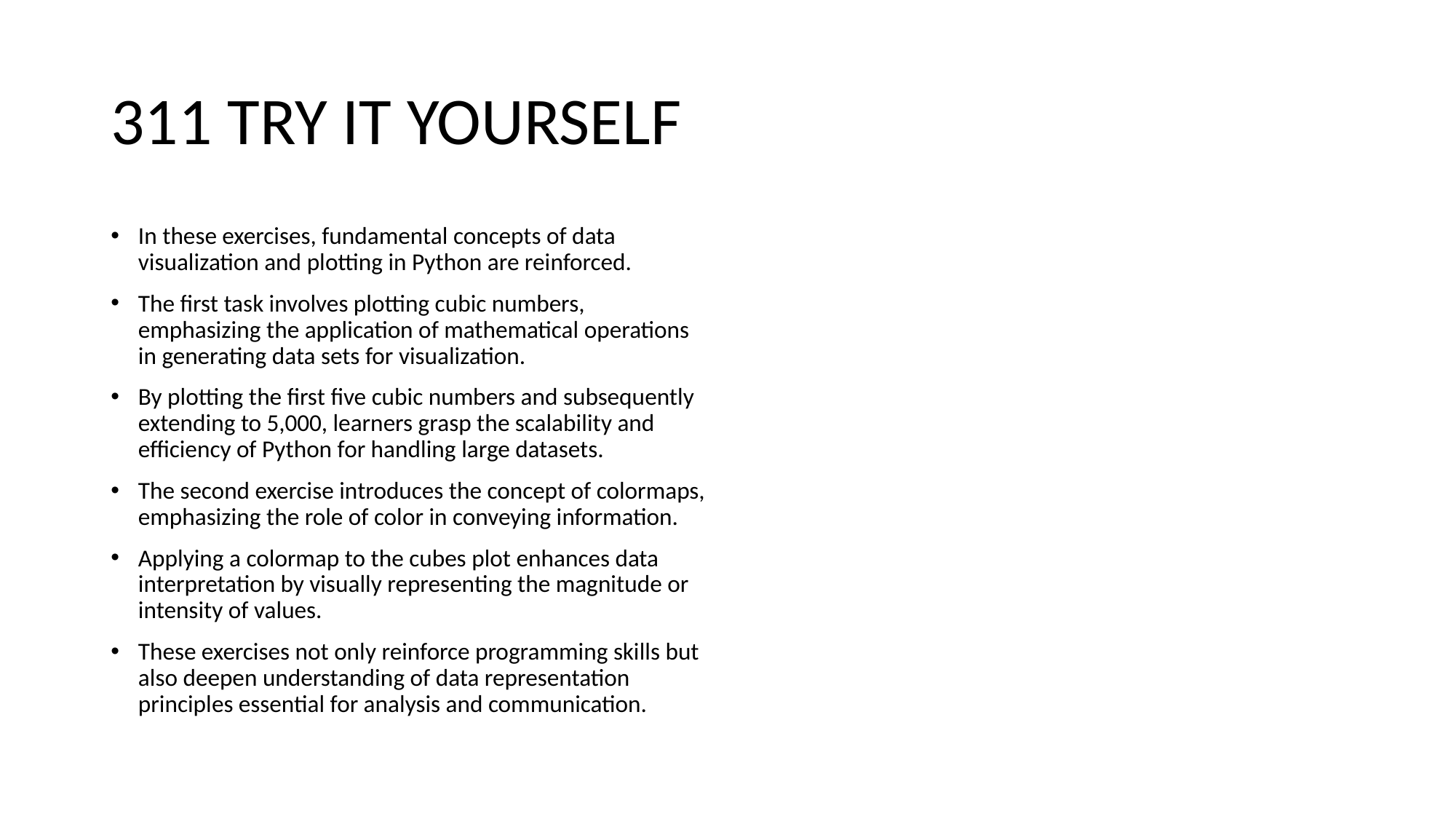

# 311 TRY IT YOURSELF
In these exercises, fundamental concepts of data visualization and plotting in Python are reinforced.
The first task involves plotting cubic numbers, emphasizing the application of mathematical operations in generating data sets for visualization.
By plotting the first five cubic numbers and subsequently extending to 5,000, learners grasp the scalability and efficiency of Python for handling large datasets.
The second exercise introduces the concept of colormaps, emphasizing the role of color in conveying information.
Applying a colormap to the cubes plot enhances data interpretation by visually representing the magnitude or intensity of values.
These exercises not only reinforce programming skills but also deepen understanding of data representation principles essential for analysis and communication.